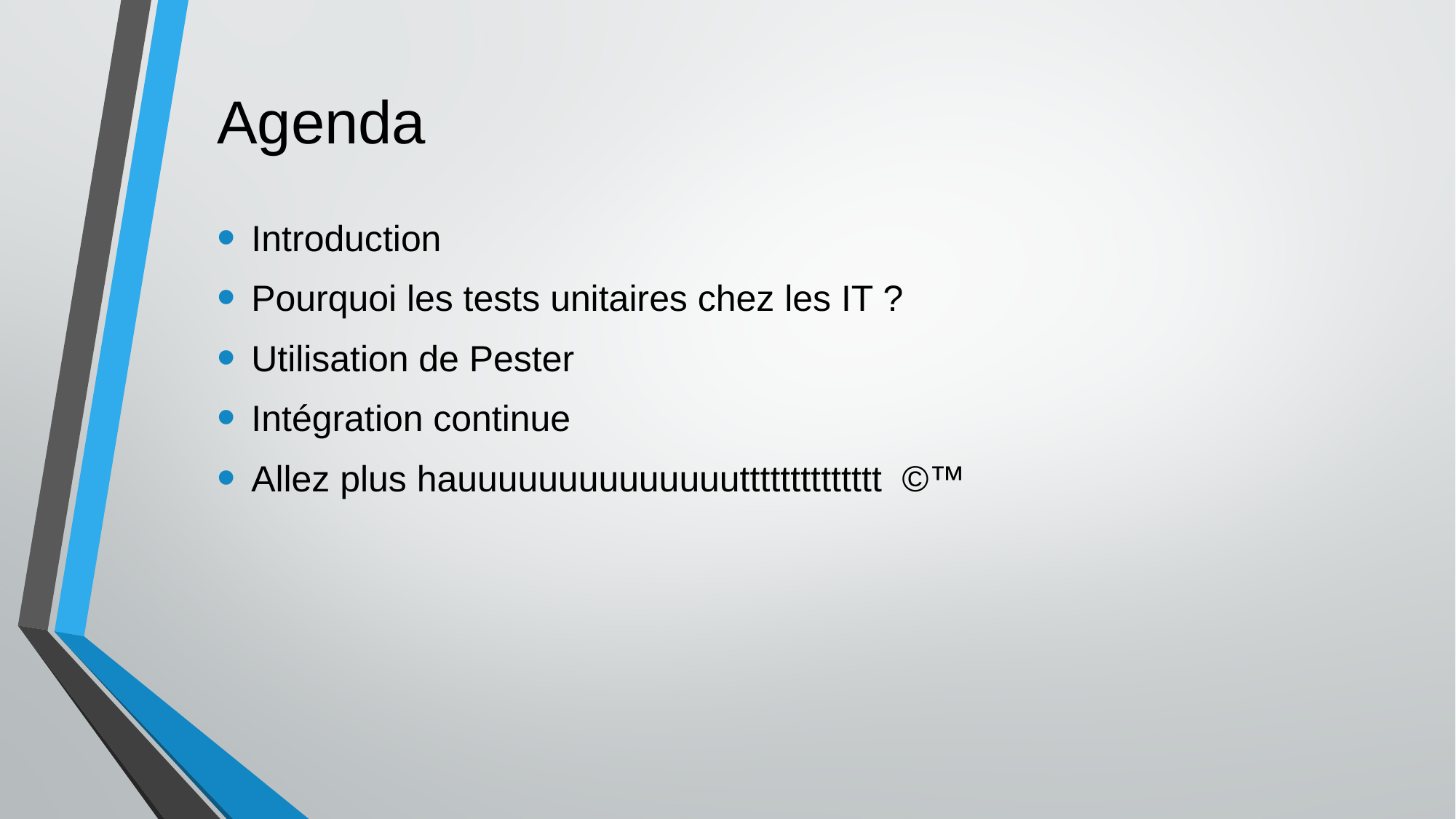

# Agenda
Introduction
Pourquoi les tests unitaires chez les IT ?
Utilisation de Pester
Intégration continue
Allez plus hauuuuuuuuuuuuuutttttttttttttt  ©™